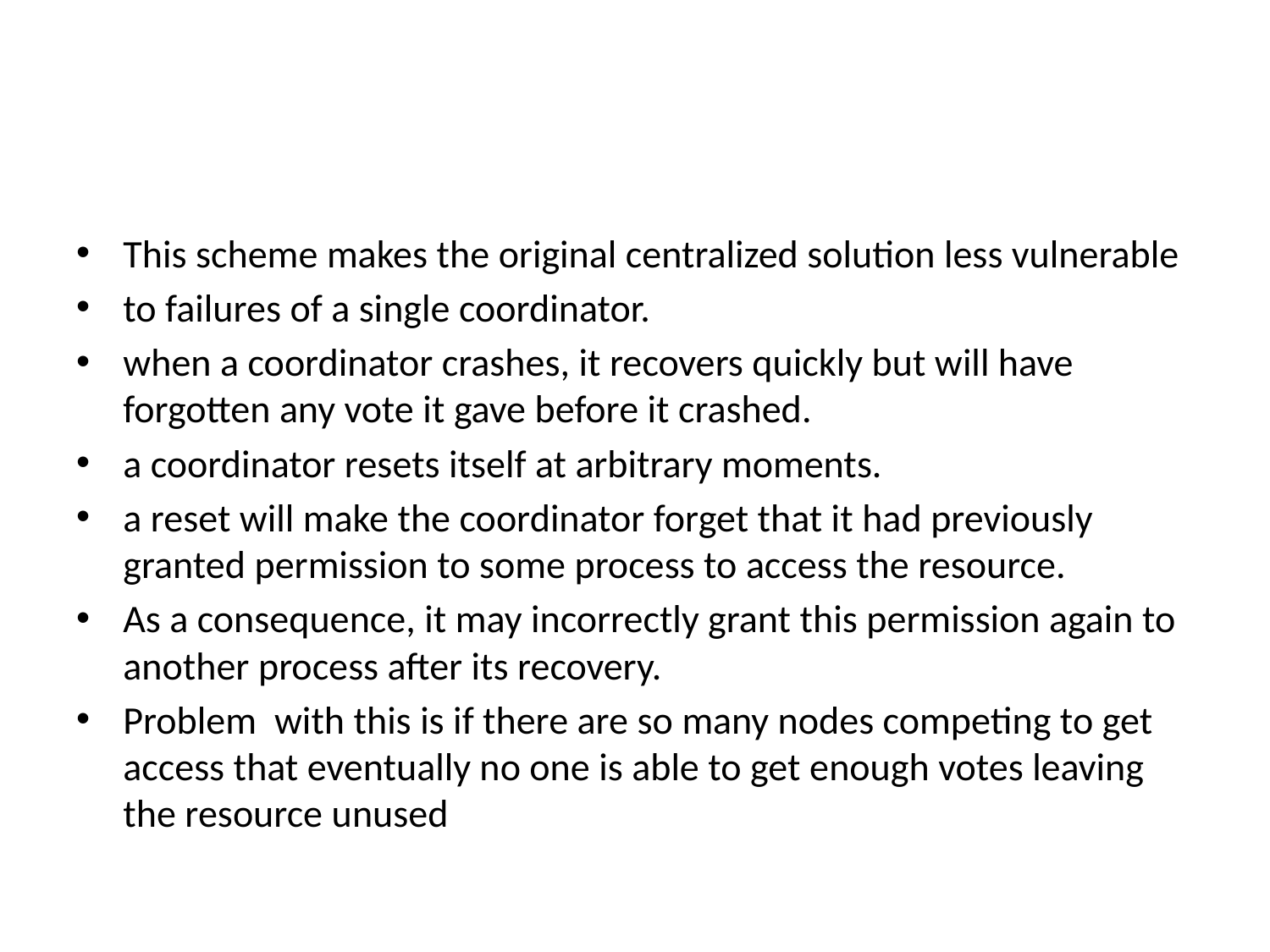

#
This scheme makes the original centralized solution less vulnerable
to failures of a single coordinator.
when a coordinator crashes, it recovers quickly but will have forgotten any vote it gave before it crashed.
a coordinator resets itself at arbitrary moments.
a reset will make the coordinator forget that it had previously granted permission to some process to access the resource.
As a consequence, it may incorrectly grant this permission again to another process after its recovery.
Problem  with this is if there are so many nodes competing to get access that eventually no one is able to get enough votes leaving the resource unused